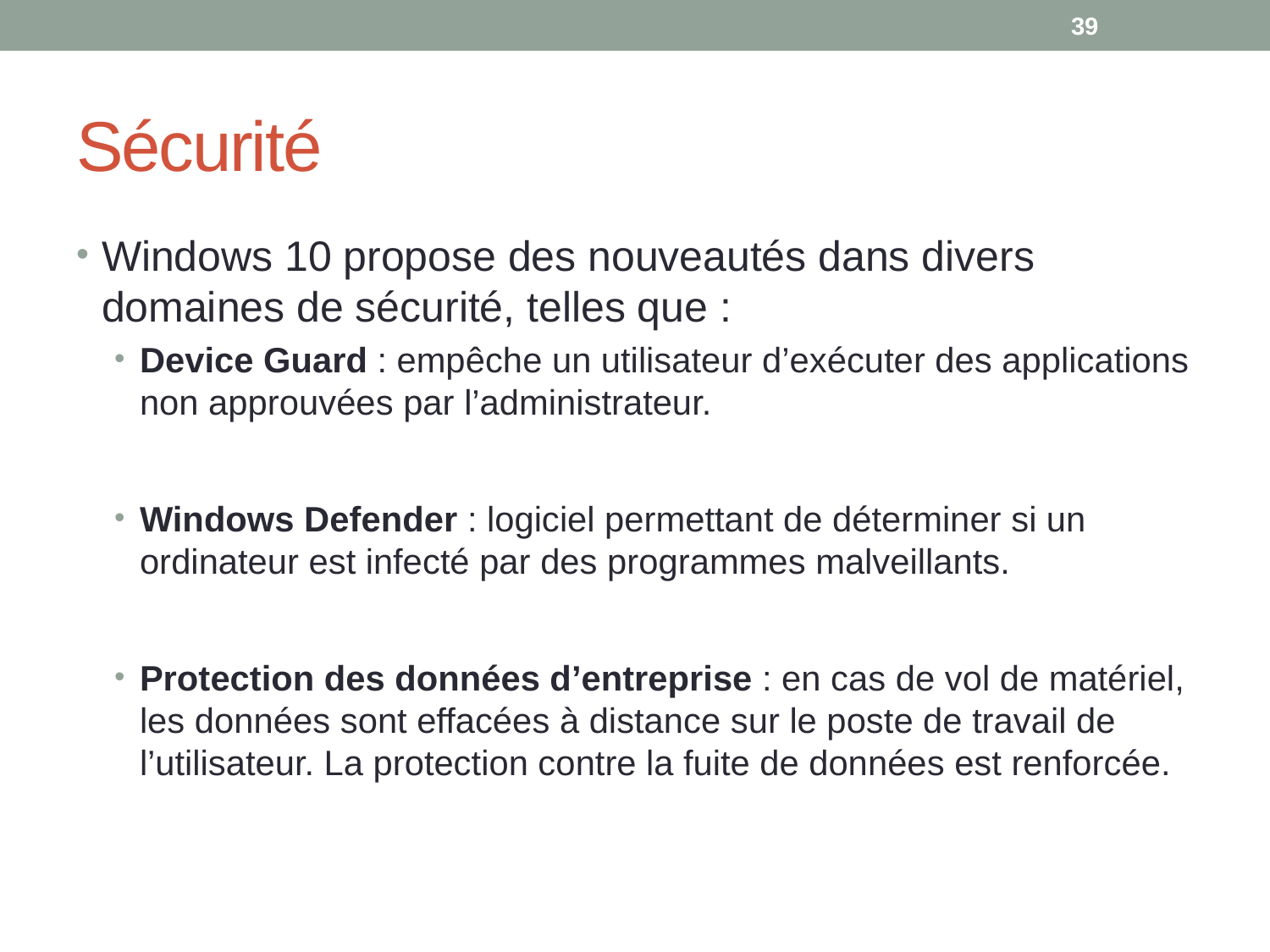

39
# Sécurité
Windows 10 propose des nouveautés dans divers domaines de sécurité, telles que :
Device Guard : empêche un utilisateur d’exécuter des applications non approuvées par l’administrateur.

Windows Defender : logiciel permettant de déterminer si un ordinateur est infecté par des programmes malveillants.

Protection des données d’entreprise : en cas de vol de matériel, les données sont effacées à distance sur le poste de travail de l’utilisateur. La protection contre la fuite de données est renforcée.